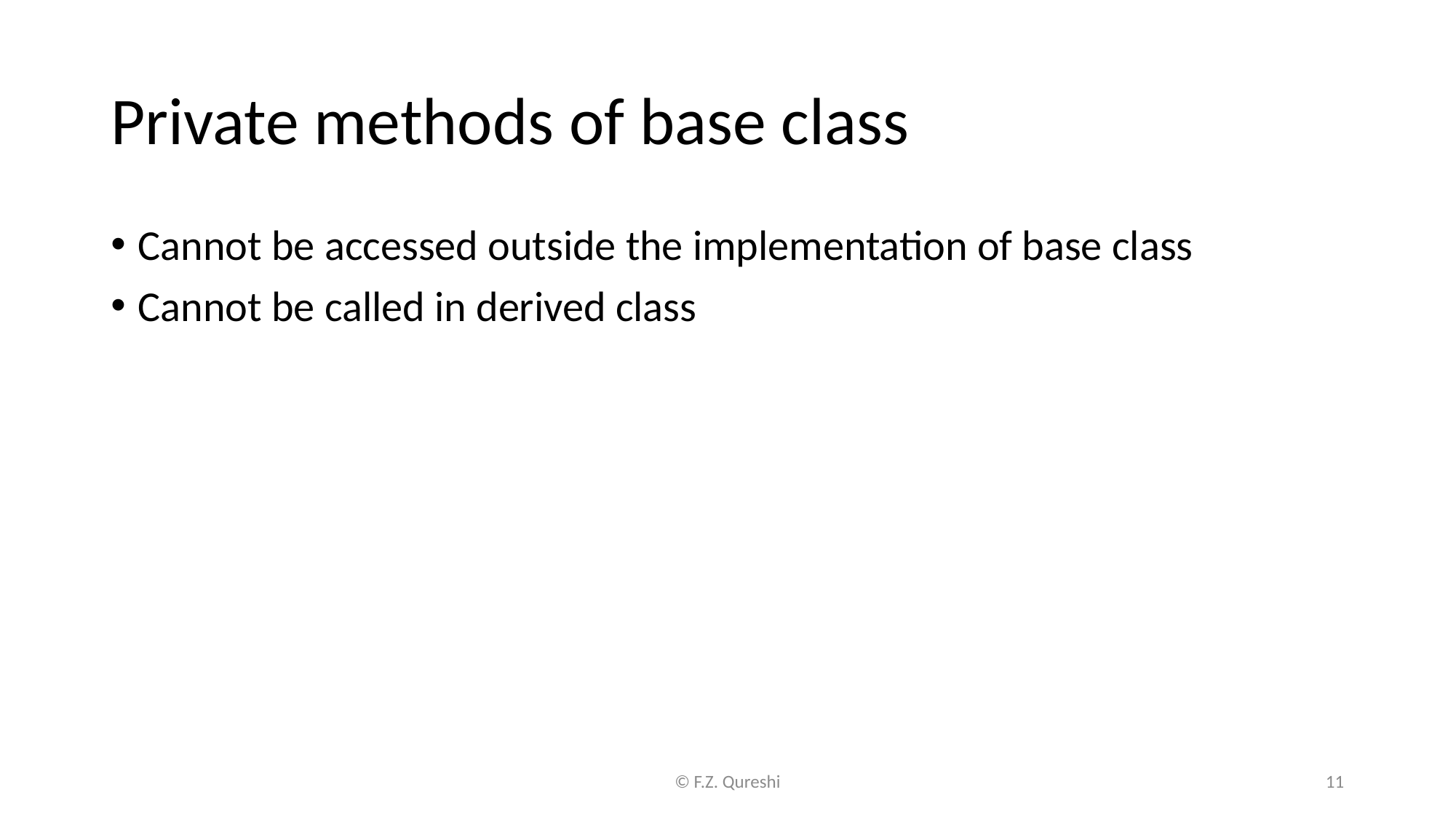

# Private methods of base class
Cannot be accessed outside the implementation of base class
Cannot be called in derived class
© F.Z. Qureshi
11